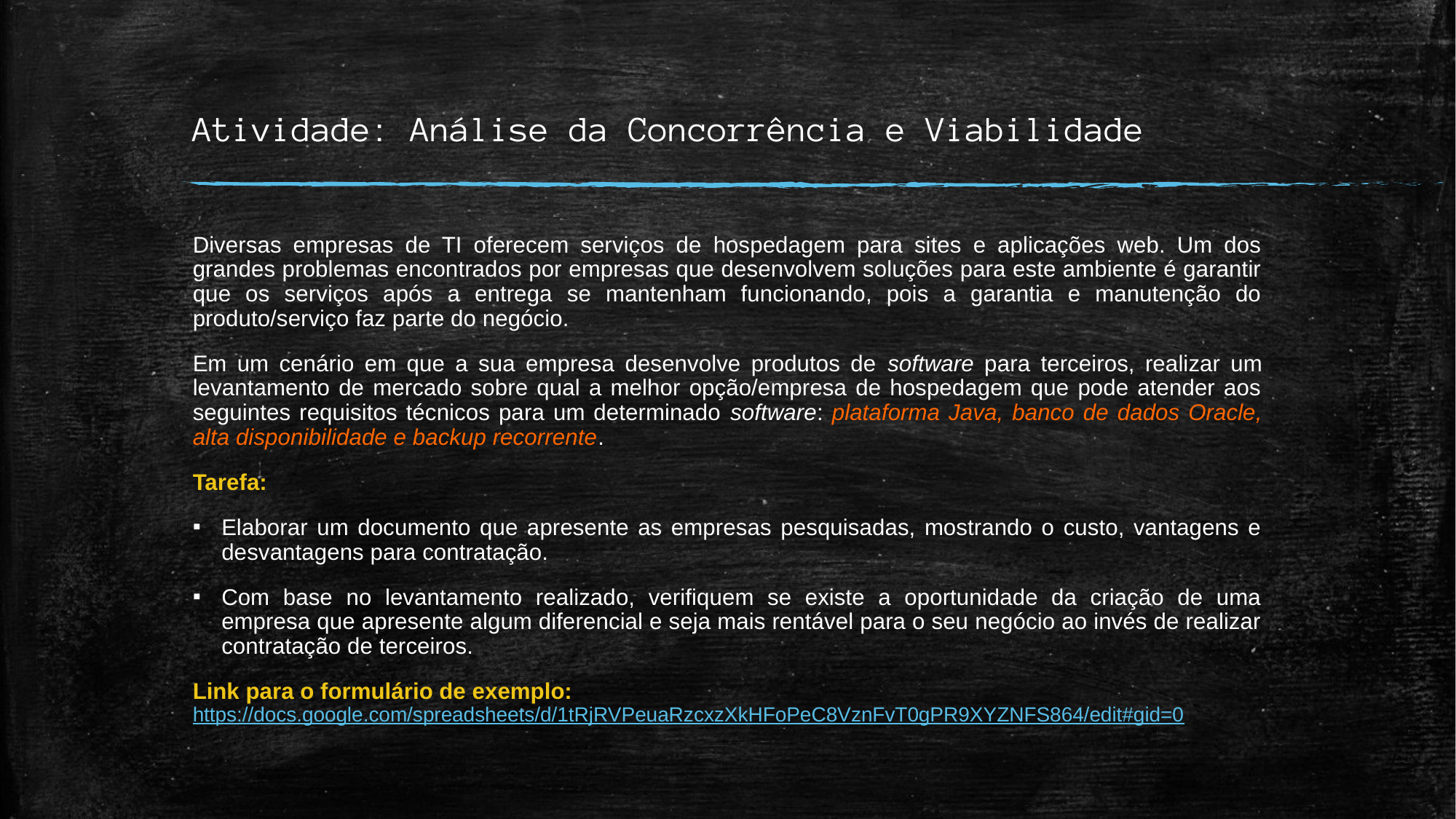

# Atividade: Análise da Concorrência e Viabilidade
Diversas empresas de TI oferecem serviços de hospedagem para sites e aplicações web. Um dos grandes problemas encontrados por empresas que desenvolvem soluções para este ambiente é garantir que os serviços após a entrega se mantenham funcionando, pois a garantia e manutenção do produto/serviço faz parte do negócio.
Em um cenário em que a sua empresa desenvolve produtos de software para terceiros, realizar um levantamento de mercado sobre qual a melhor opção/empresa de hospedagem que pode atender aos seguintes requisitos técnicos para um determinado software: plataforma Java, banco de dados Oracle, alta disponibilidade e backup recorrente.
Tarefa:
Elaborar um documento que apresente as empresas pesquisadas, mostrando o custo, vantagens e desvantagens para contratação.
Com base no levantamento realizado, verifiquem se existe a oportunidade da criação de uma empresa que apresente algum diferencial e seja mais rentável para o seu negócio ao invés de realizar contratação de terceiros.
Link para o formulário de exemplo: https://docs.google.com/spreadsheets/d/1tRjRVPeuaRzcxzXkHFoPeC8VznFvT0gPR9XYZNFS864/edit#gid=0